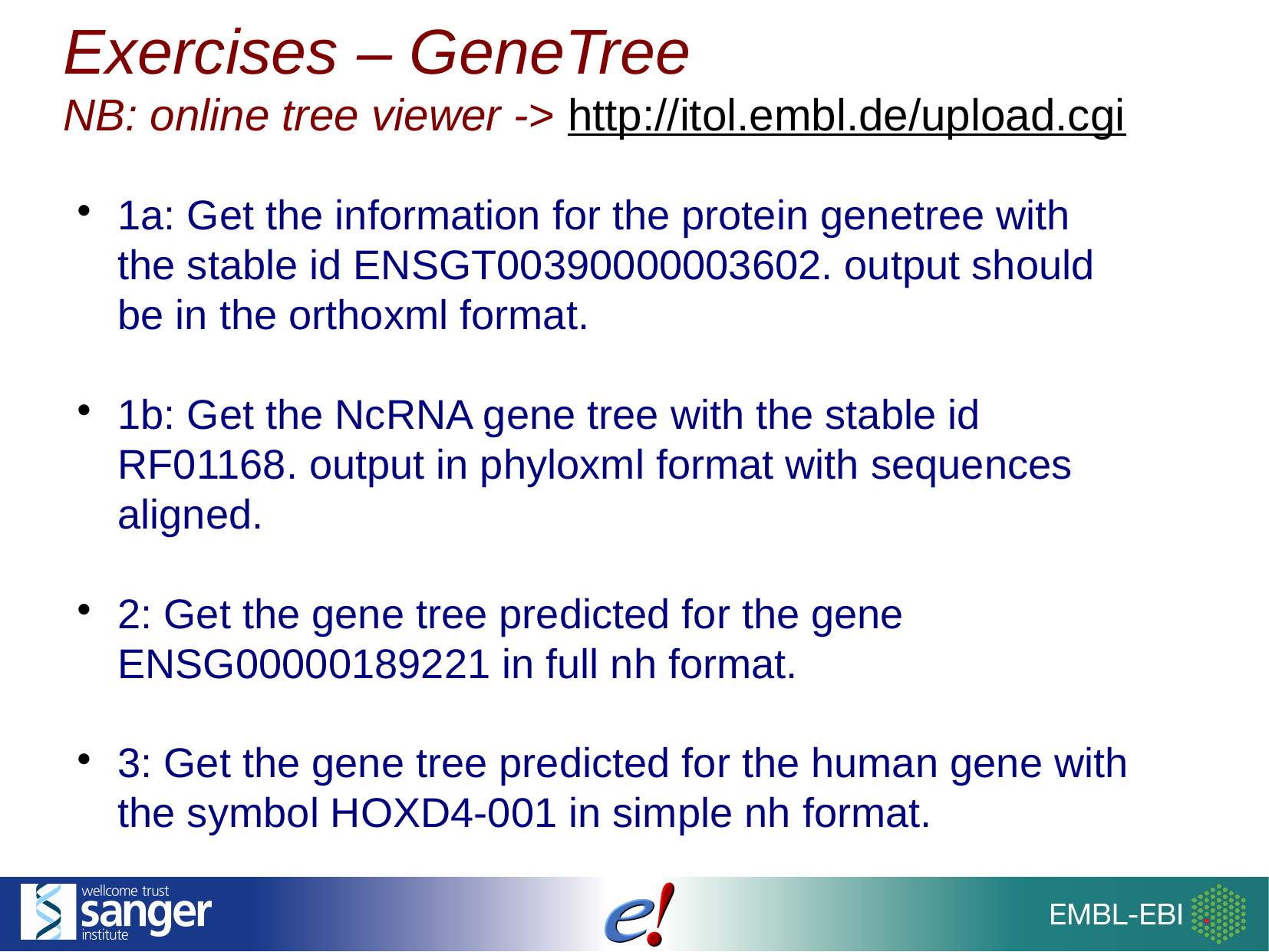

Exercises – GeneTree
NB: online tree viewer -> http://itol.embl.de/upload.cgi
1a: Get the information for the protein genetree with the stable id ENSGT00390000003602. output should be in the orthoxml format.

1b: Get the NcRNA gene tree with the stable id RF01168. output in phyloxml format with sequences aligned.

2: Get the gene tree predicted for the gene ENSG00000189221 in full nh format.

3: Get the gene tree predicted for the human gene with the symbol HOXD4-001 in simple nh format.